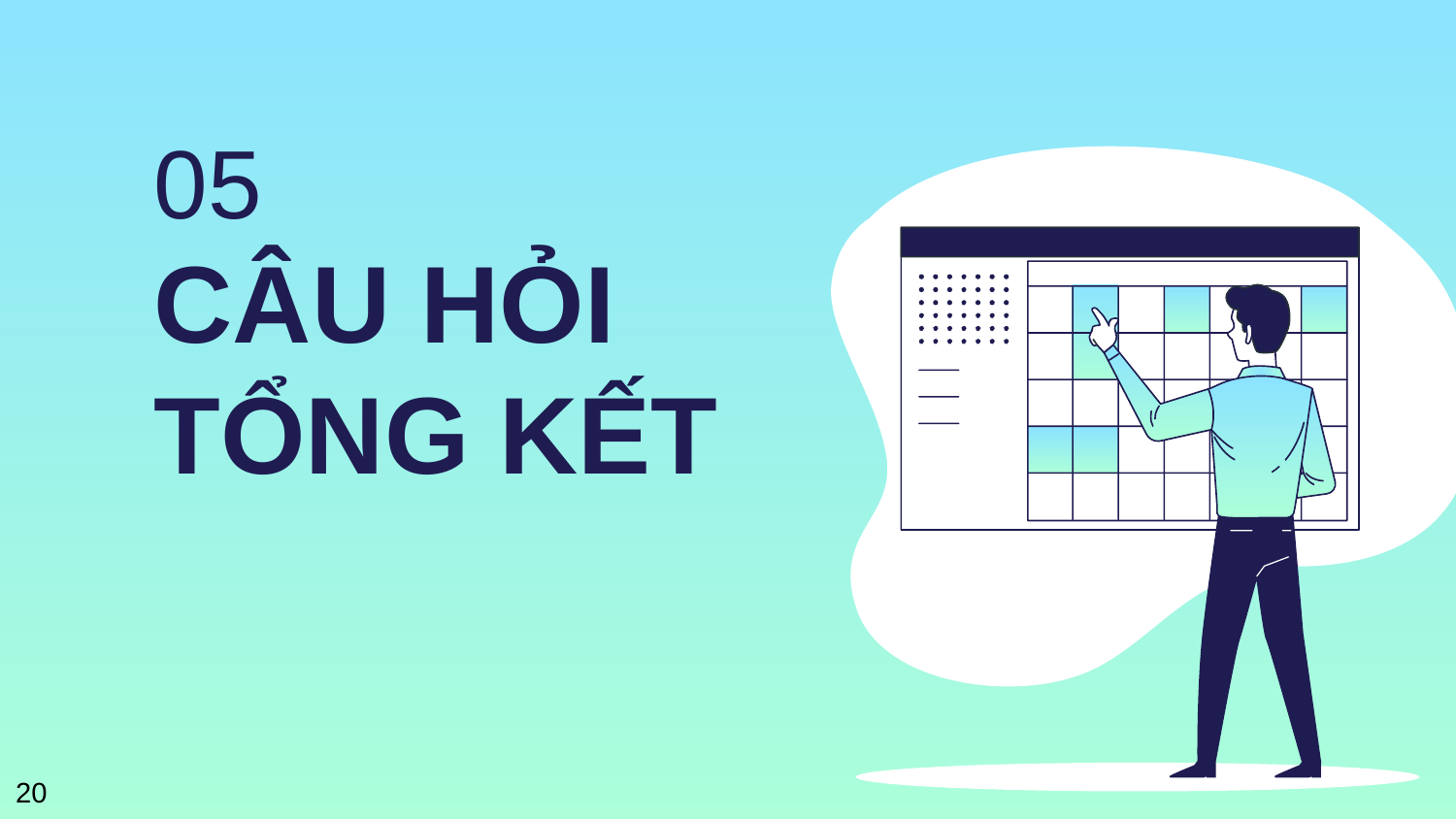

05

# CÂU HỎI TỔNG KẾT
20